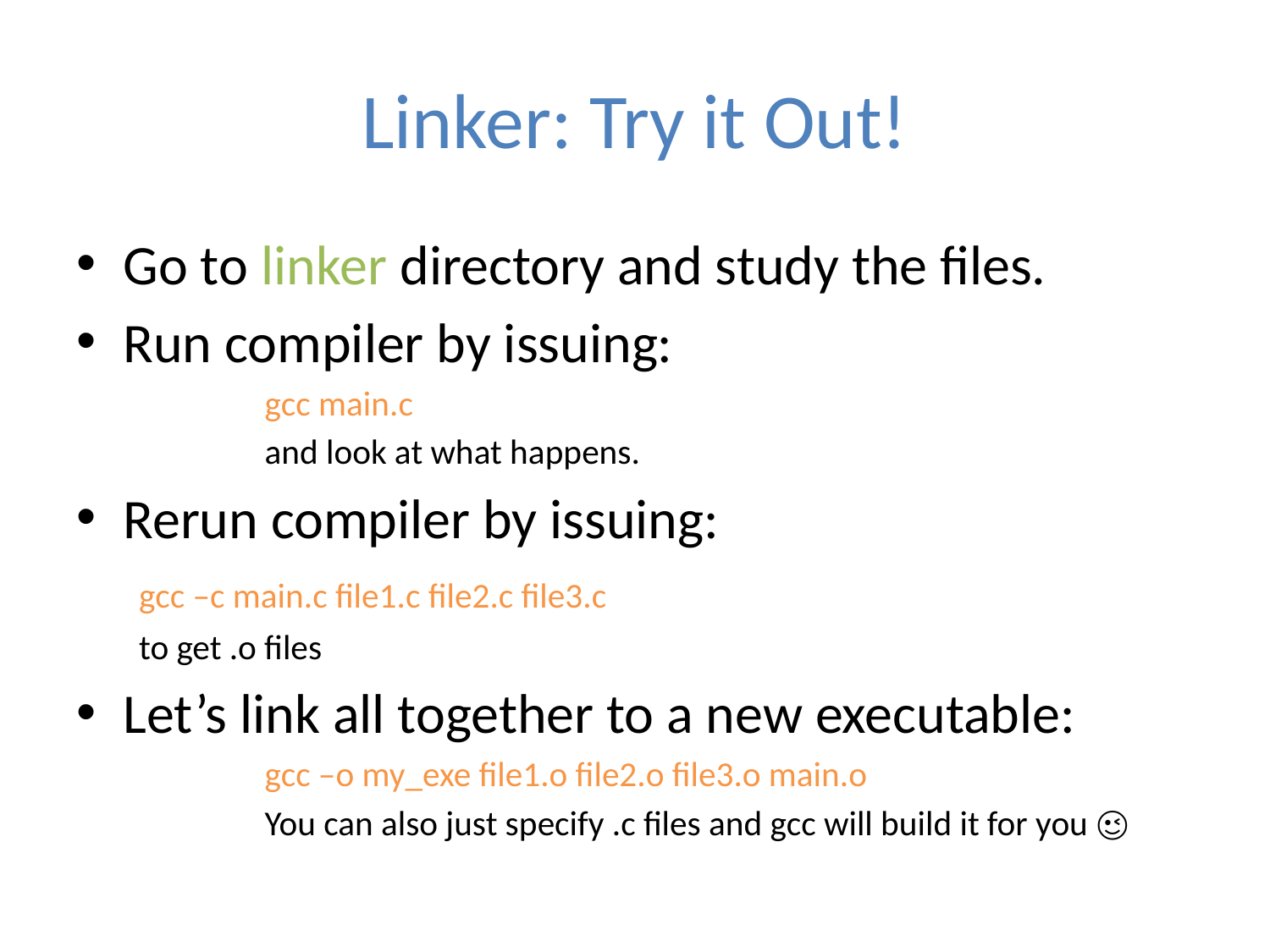

# Linker: Try it Out!
Go to linker directory and study the files.
Run compiler by issuing:
gcc main.c
and look at what happens.
Rerun compiler by issuing:
		gcc –c main.c file1.c file2.c file3.c
		to get .o files
Let’s link all together to a new executable:
gcc –o my_exe file1.o file2.o file3.o main.o
You can also just specify .c files and gcc will build it for you 😉